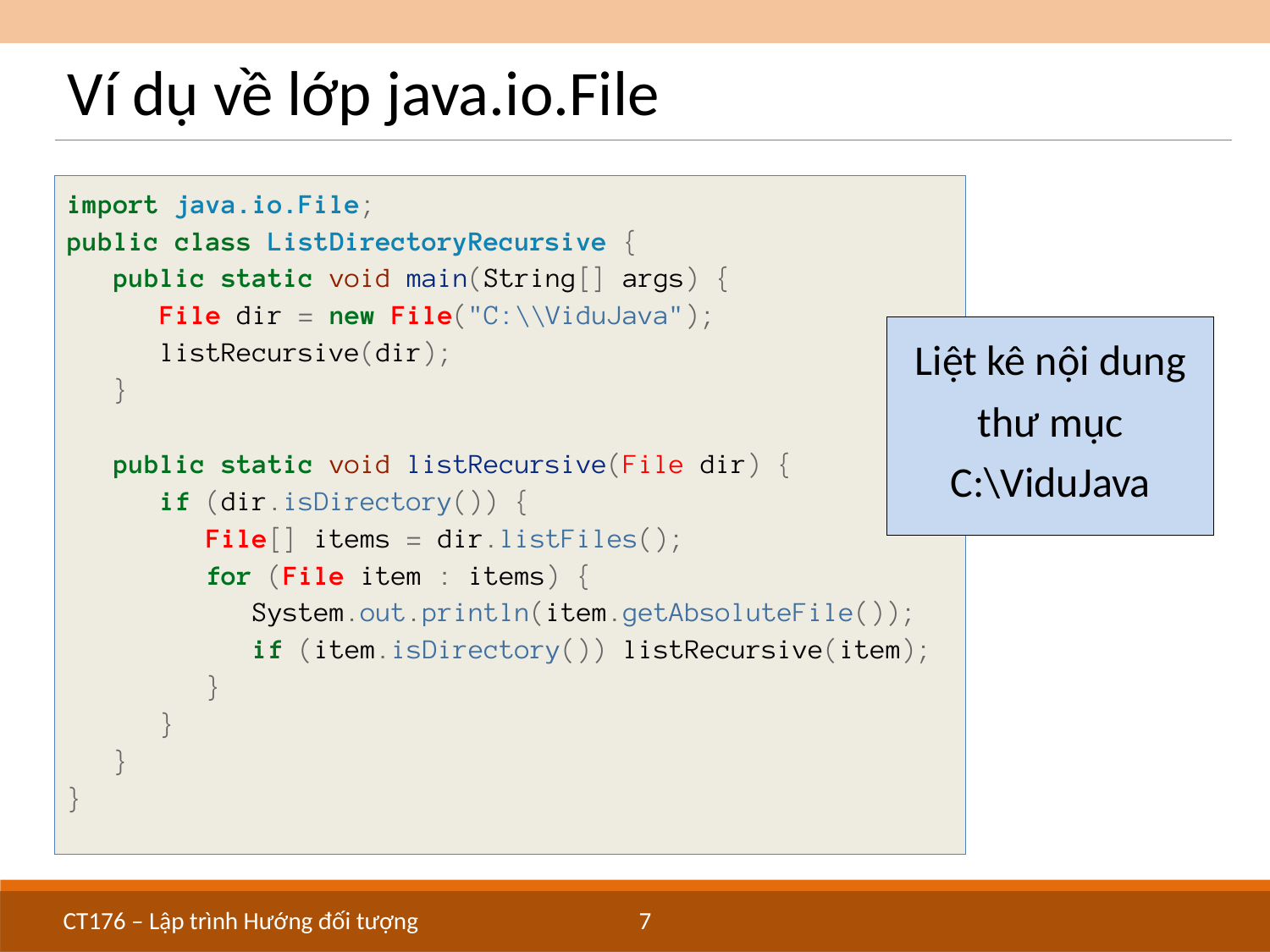

# Ví dụ về lớp java.io.File
import java.io.File;
public class ListDirectoryRecursive {
   public static void main(String[] args) {
      File dir = new File("C:\\ViduJava");
      listRecursive(dir);
   }

   public static void listRecursive(File dir) {
      if (dir.isDirectory()) {
         File[] items = dir.listFiles();
         for (File item : items) {
            System.out.println(item.getAbsoluteFile());
            if (item.isDirectory()) listRecursive(item);
         }
      }
   }
}
Liệt kê nội dung thư mục
C:\ViduJava